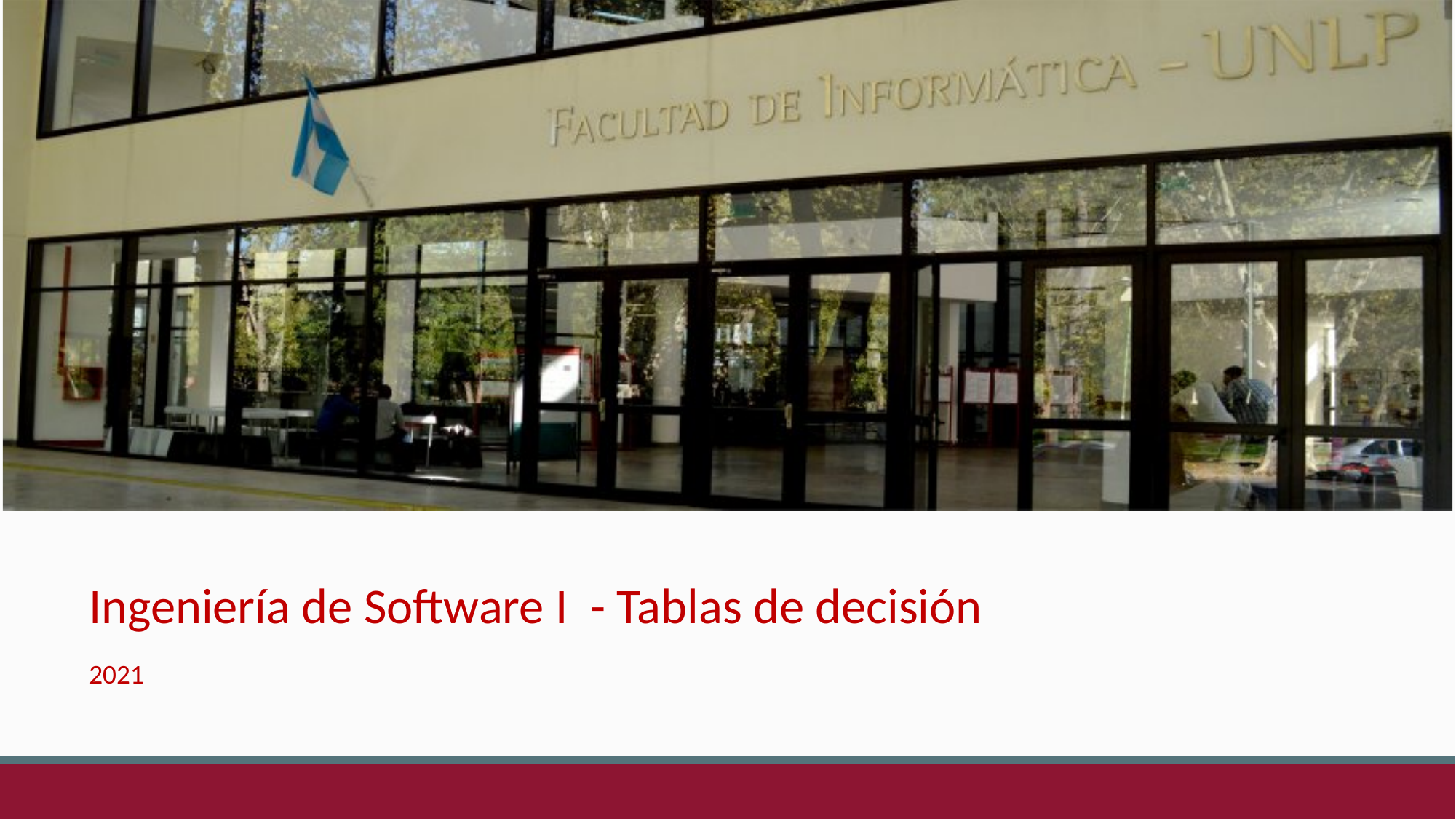

# Ingeniería de Software I  - Tablas de decisión
2021